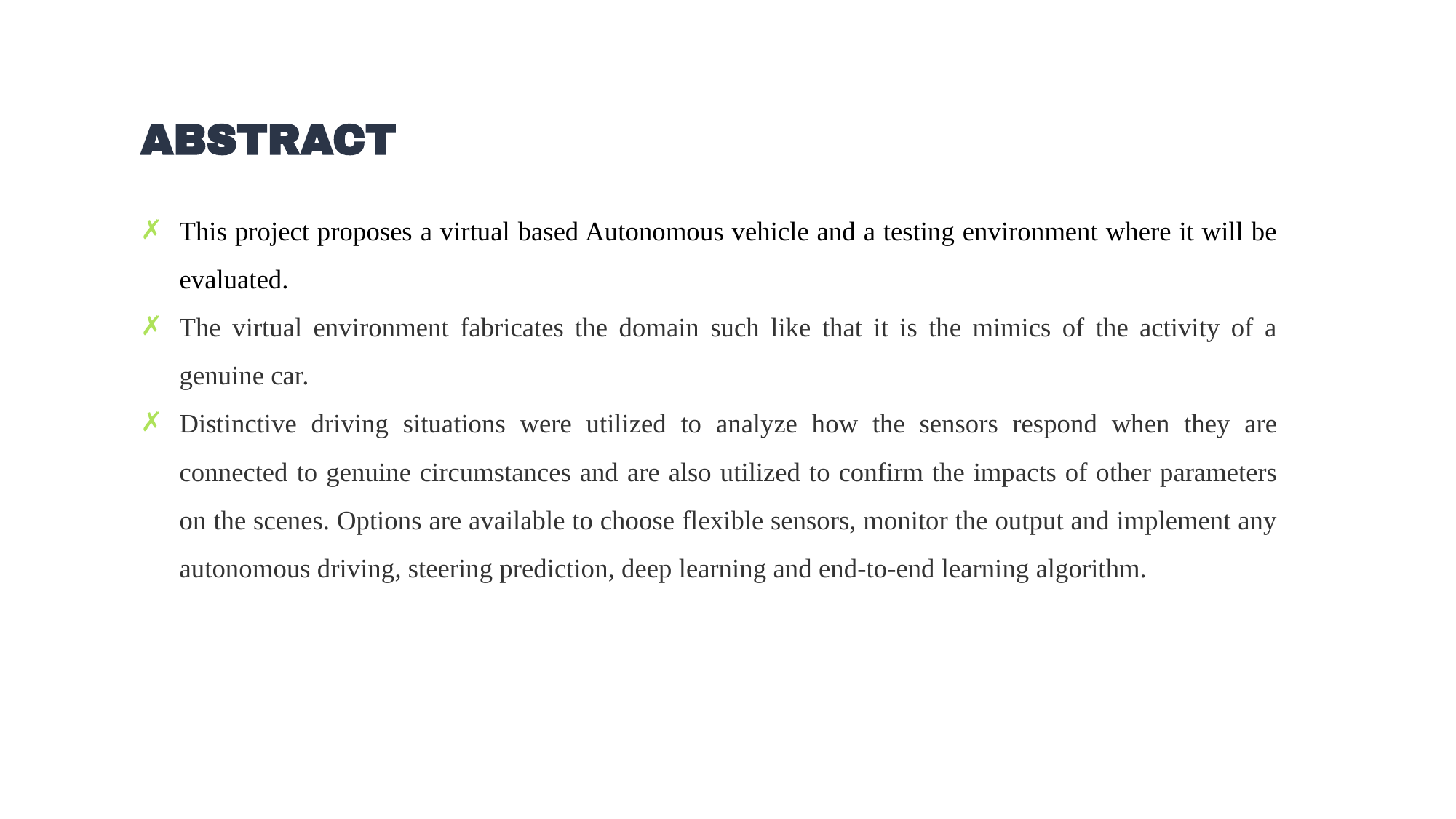

# ABSTRACT
This project proposes a virtual based Autonomous vehicle and a testing environment where it will be evaluated.
The virtual environment fabricates the domain such like that it is the mimics of the activity of a genuine car.
Distinctive driving situations were utilized to analyze how the sensors respond when they are connected to genuine circumstances and are also utilized to confirm the impacts of other parameters on the scenes. Options are available to choose flexible sensors, monitor the output and implement any autonomous driving, steering prediction, deep learning and end-to-end learning algorithm.